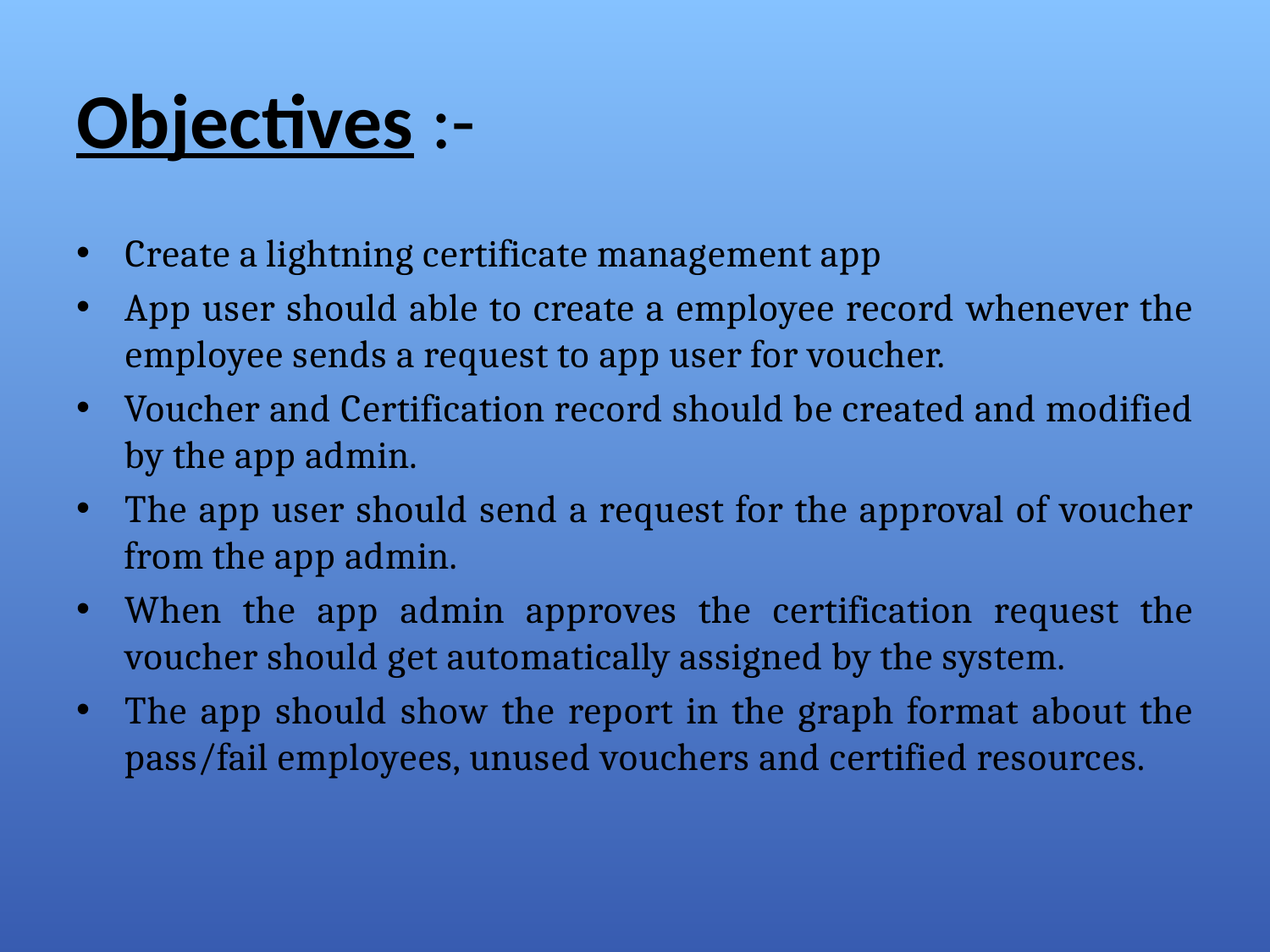

# Objectives :-
Create a lightning certificate management app
App user should able to create a employee record whenever the employee sends a request to app user for voucher.
Voucher and Certification record should be created and modified by the app admin.
The app user should send a request for the approval of voucher from the app admin.
When the app admin approves the certification request the voucher should get automatically assigned by the system.
The app should show the report in the graph format about the pass/fail employees, unused vouchers and certified resources.